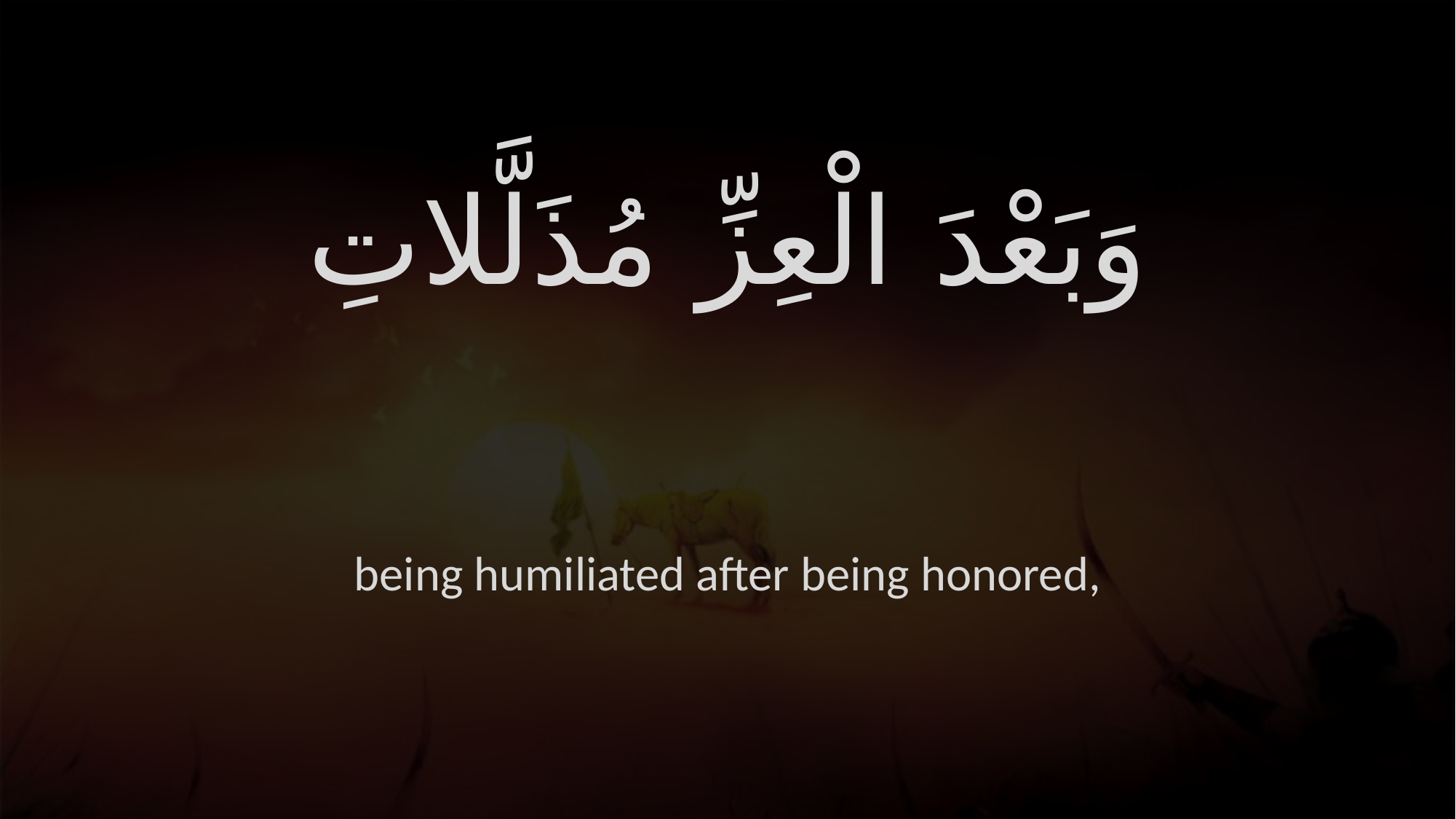

# وَبَعْدَ الْعِزِّ مُذَلَّلاتِ
being humiliated after being honored,